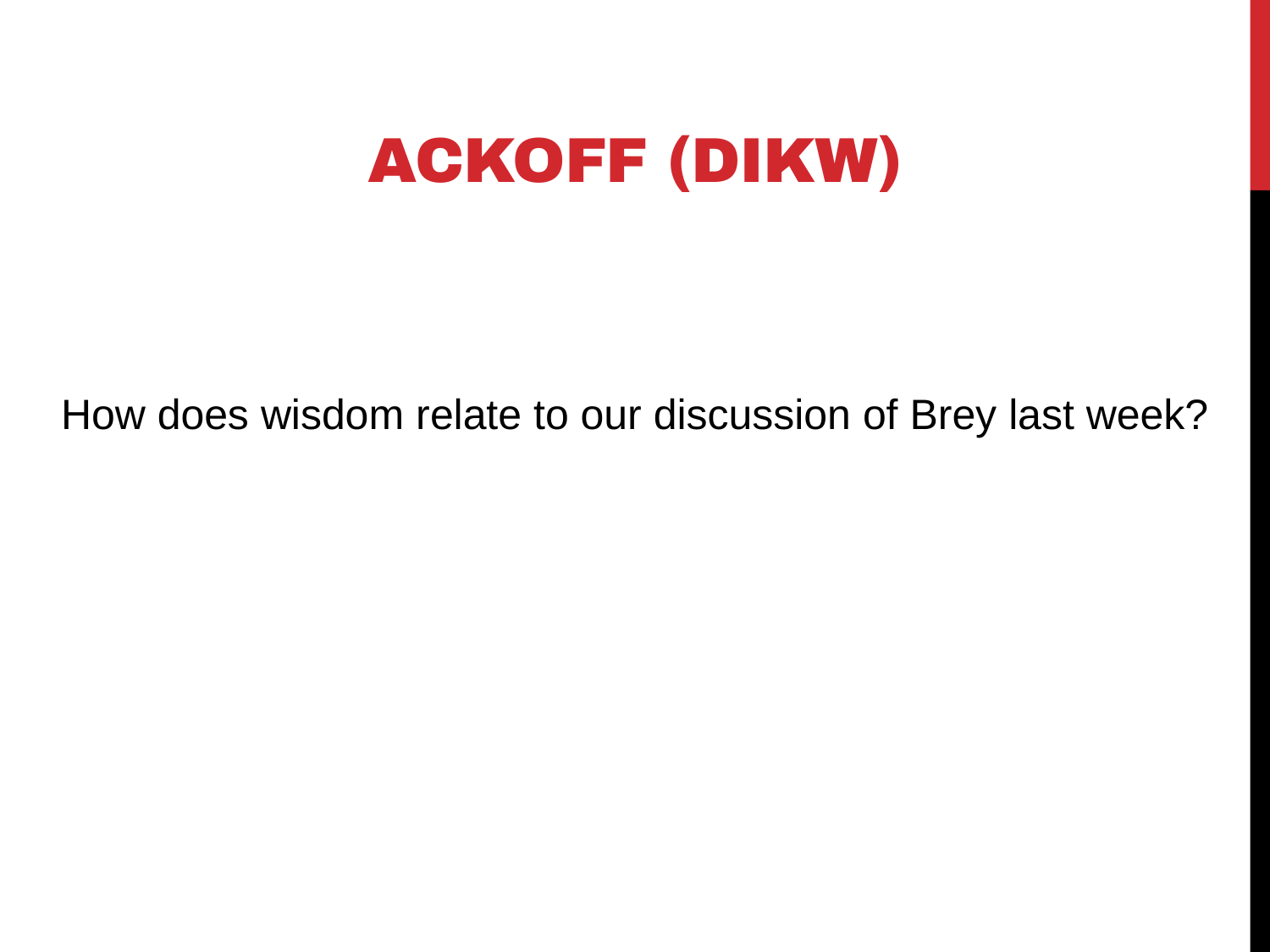

# Ackoff (DIKW)
How does wisdom relate to our discussion of Brey last week?